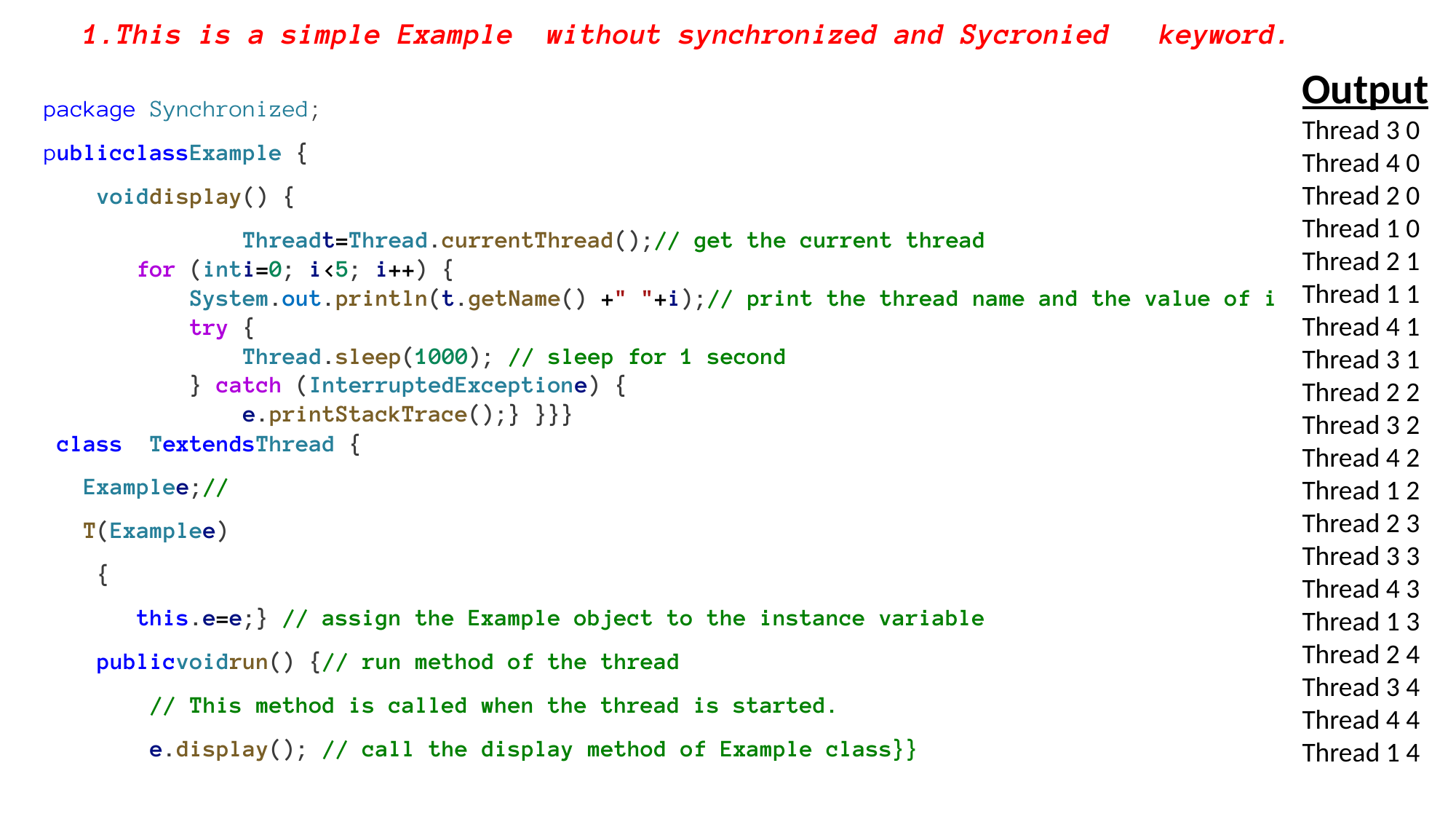

1.This is a simple Example  without synchronized and Sycronied   keyword.
Output
Thread 3 0
Thread 4 0
Thread 2 0
Thread 1 0
Thread 2 1
Thread 1 1
Thread 4 1
Thread 3 1
Thread 2 2
Thread 3 2
Thread 4 2
Thread 1 2
Thread 2 3
Thread 3 3
Thread 4 3
Thread 1 3
Thread 2 4
Thread 3 4
Thread 4 4
Thread 1 4
package Synchronized;
publicclassExample {
    voiddisplay() {
               Threadt=Thread.currentThread();// get the current thread
       for (inti=0; i<5; i++) {
           System.out.println(t.getName() +" "+i);// print the thread name and the value of i
           try {
               Thread.sleep(1000); // sleep for 1 second
           } catch (InterruptedExceptione) {
               e.printStackTrace();} }}}
 class  TextendsThread {
   Examplee;//
   T(Examplee)
    {
       this.e=e;} // assign the Example object to the instance variable
    publicvoidrun() {// run method of the thread
        // This method is called when the thread is started.
        e.display(); // call the display method of Example class}}